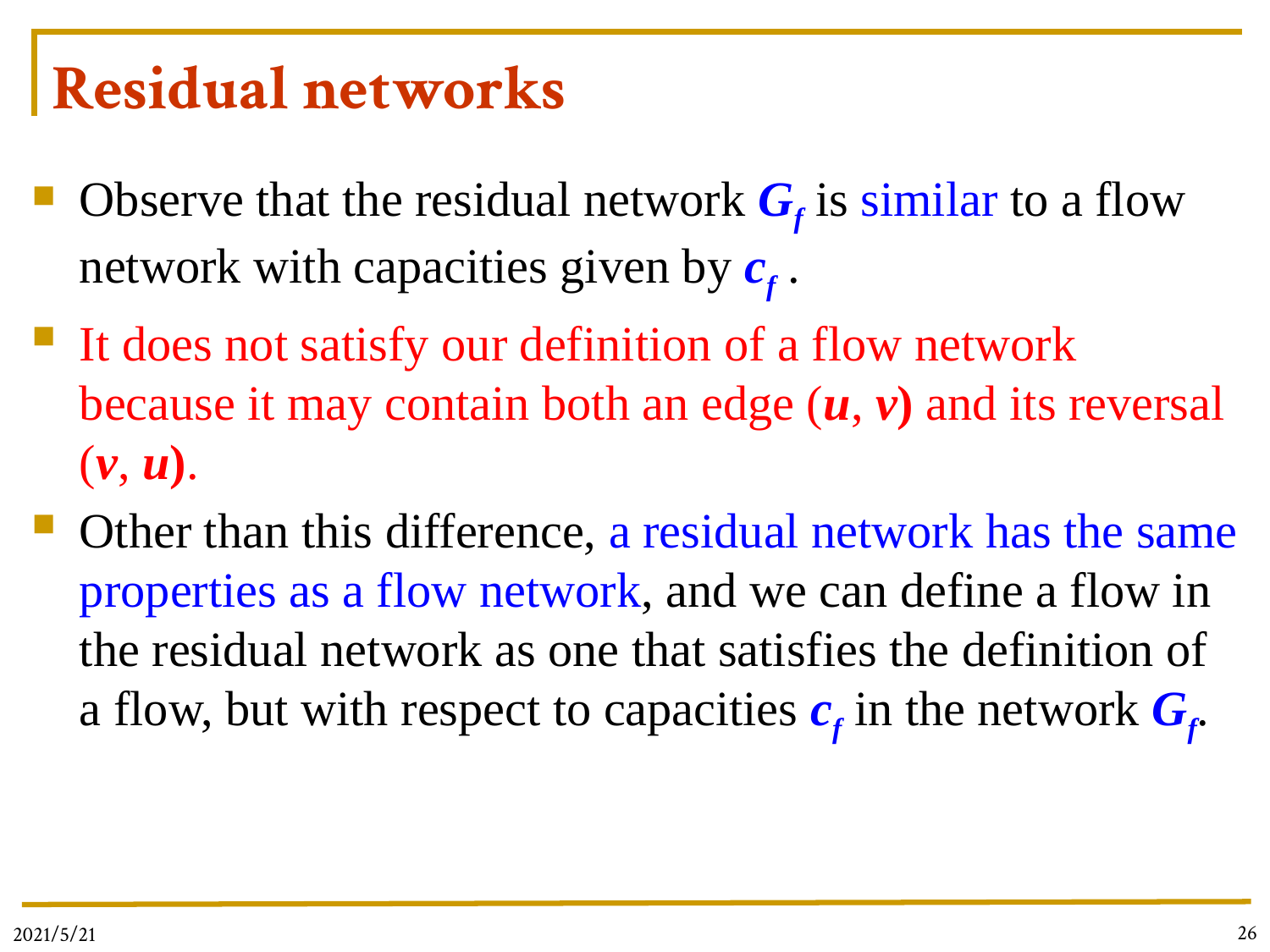

# Residual networks
Observe that the residual network Gf is similar to a flow network with capacities given by cf .
It does not satisfy our definition of a flow network because it may contain both an edge (u, v) and its reversal (v, u).
Other than this difference, a residual network has the same properties as a flow network, and we can define a flow in the residual network as one that satisfies the definition of a flow, but with respect to capacities cf in the network Gf.

2021/5/21
26